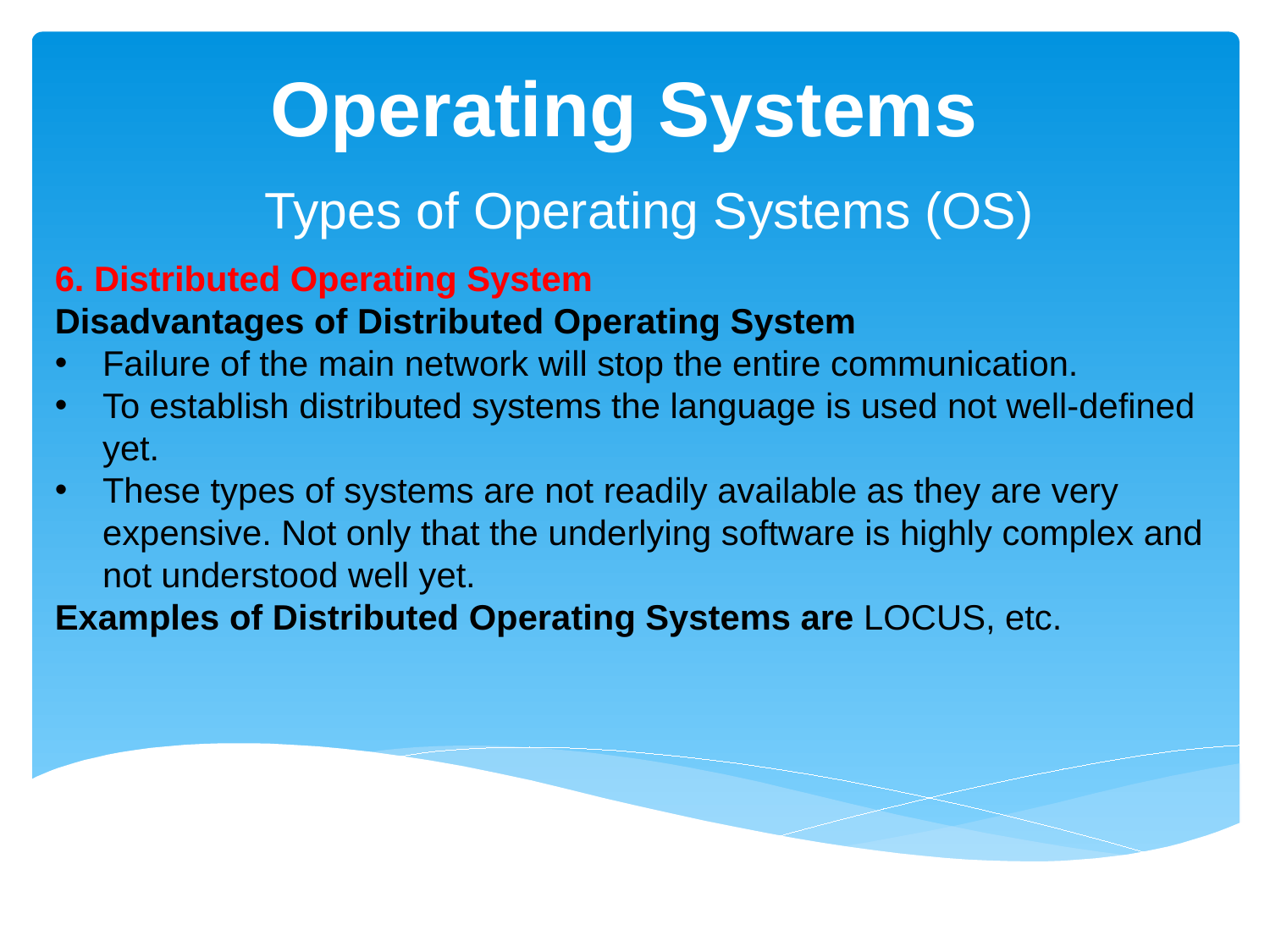

# Operating Systems
  Types of Operating Systems (OS)

6. Distributed Operating System
Disadvantages of Distributed Operating System
Failure of the main network will stop the entire communication.
To establish distributed systems the language is used not well-defined yet.
These types of systems are not readily available as they are very expensive. Not only that the underlying software is highly complex and not understood well yet.
Examples of Distributed Operating Systems are LOCUS, etc.